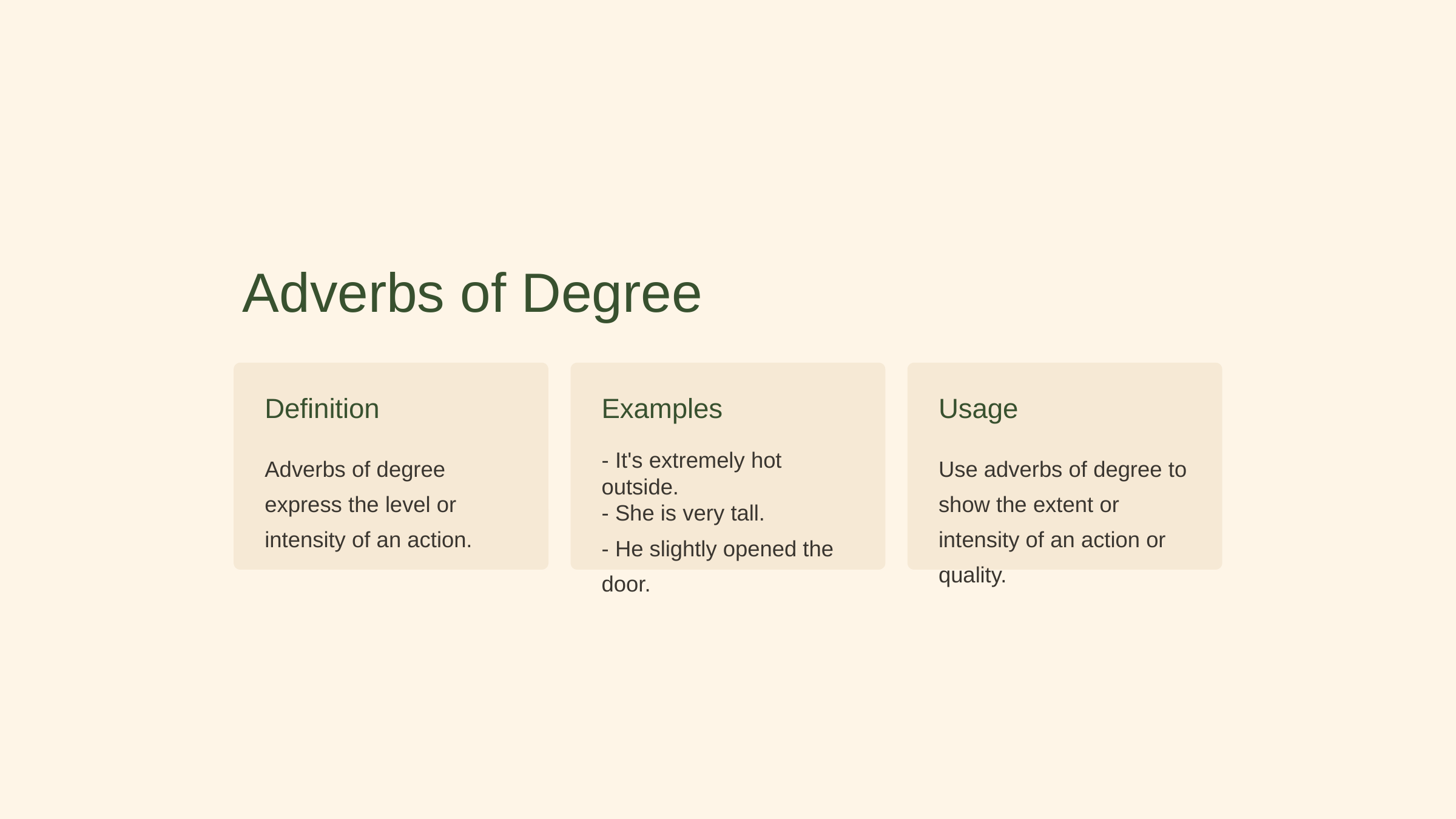

Adverbs of Degree

Definition
Examples
Usage
Adverbs of degree express the level or intensity of an action.
- It's extremely hot outside.
- She is very tall.
- He slightly opened the door.
Use adverbs of degree to show the extent or intensity of an action or quality.